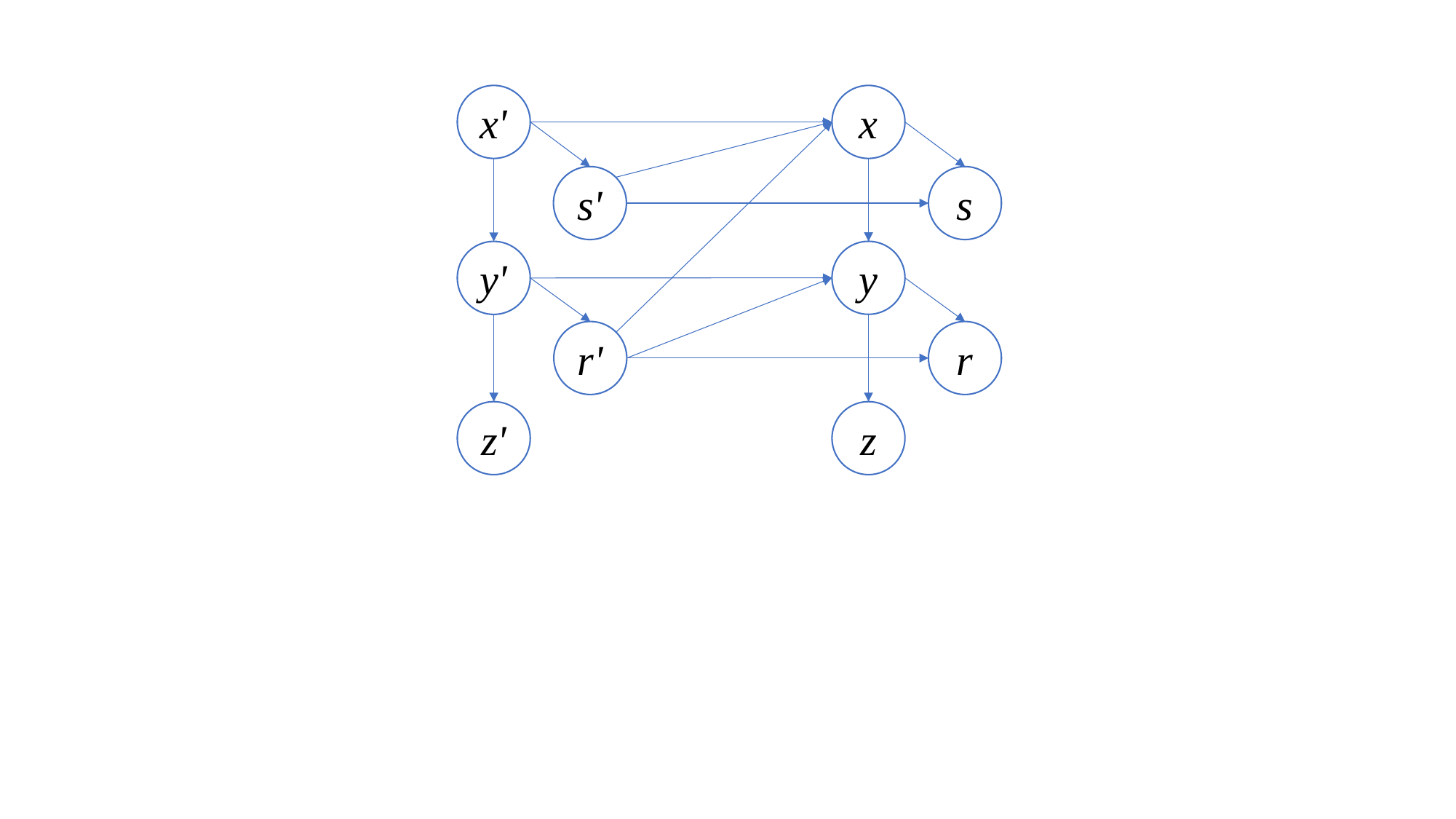

x'
x
s'
s
y
y'
r'
r
z'
z